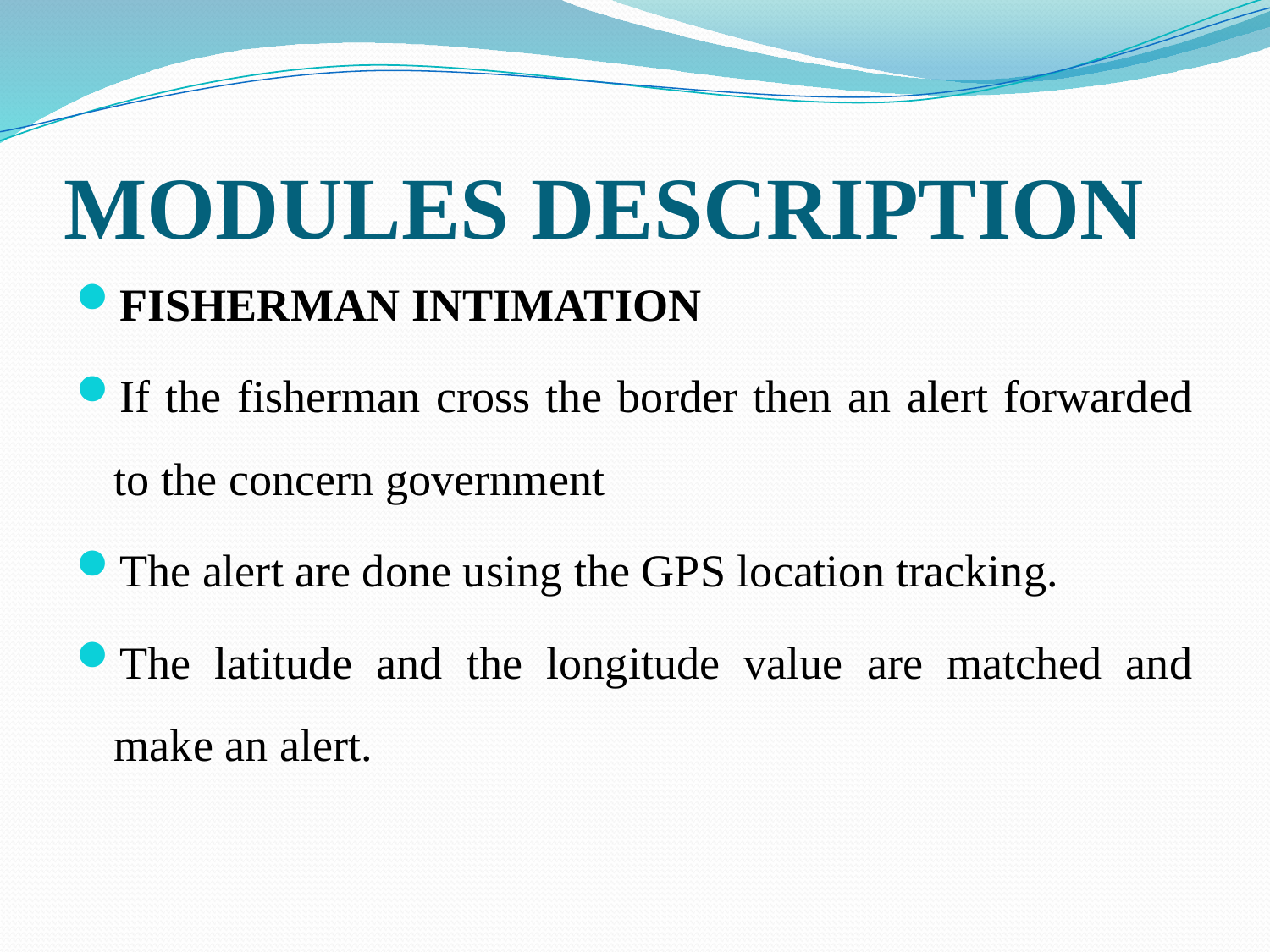

# MODULES DESCRIPTION
FISHERMAN INTIMATION
If the fisherman cross the border then an alert forwarded to the concern government
The alert are done using the GPS location tracking.
The latitude and the longitude value are matched and make an alert.